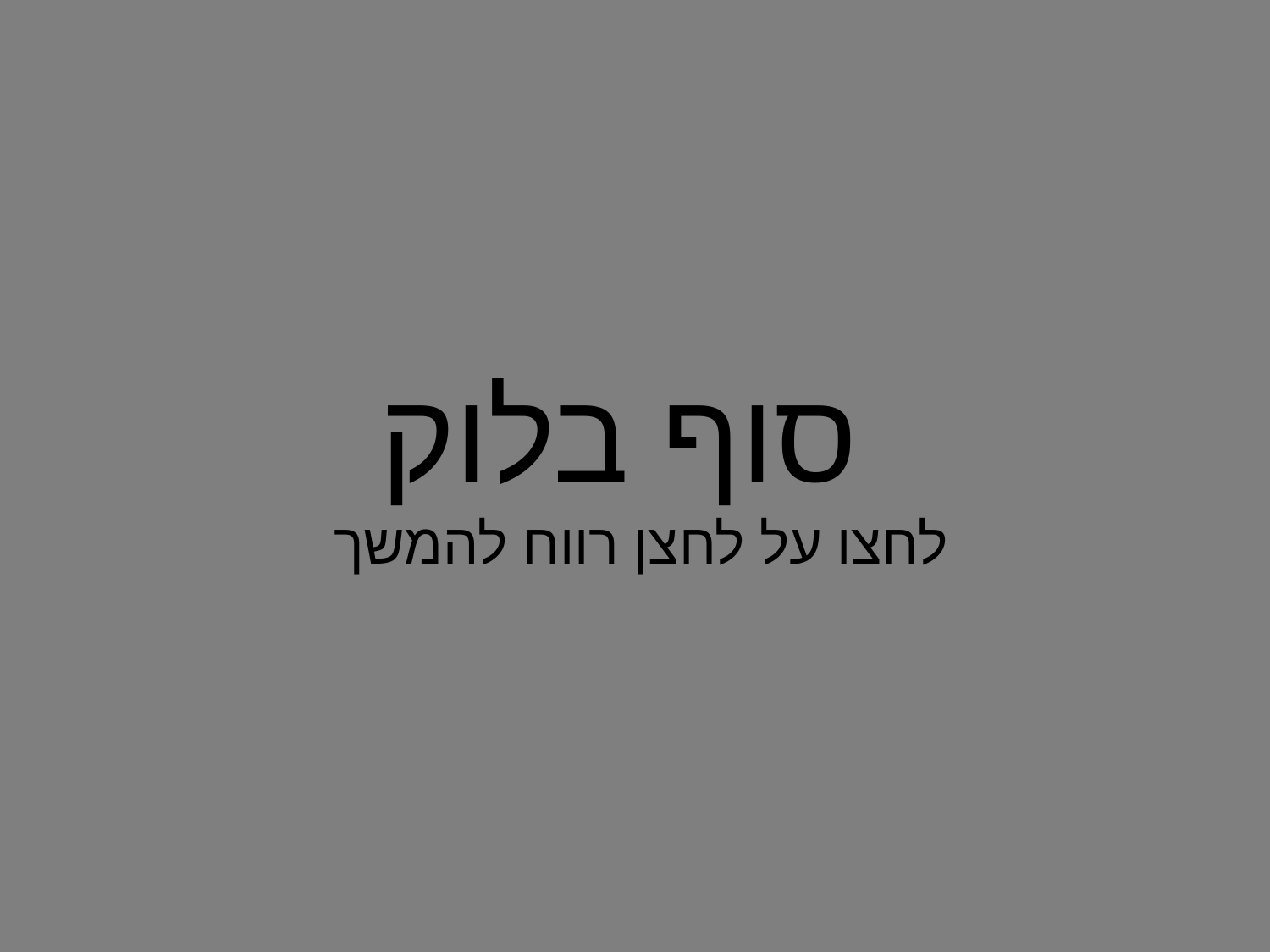

סוף בלוק
לחצו על לחצן רווח להמשך